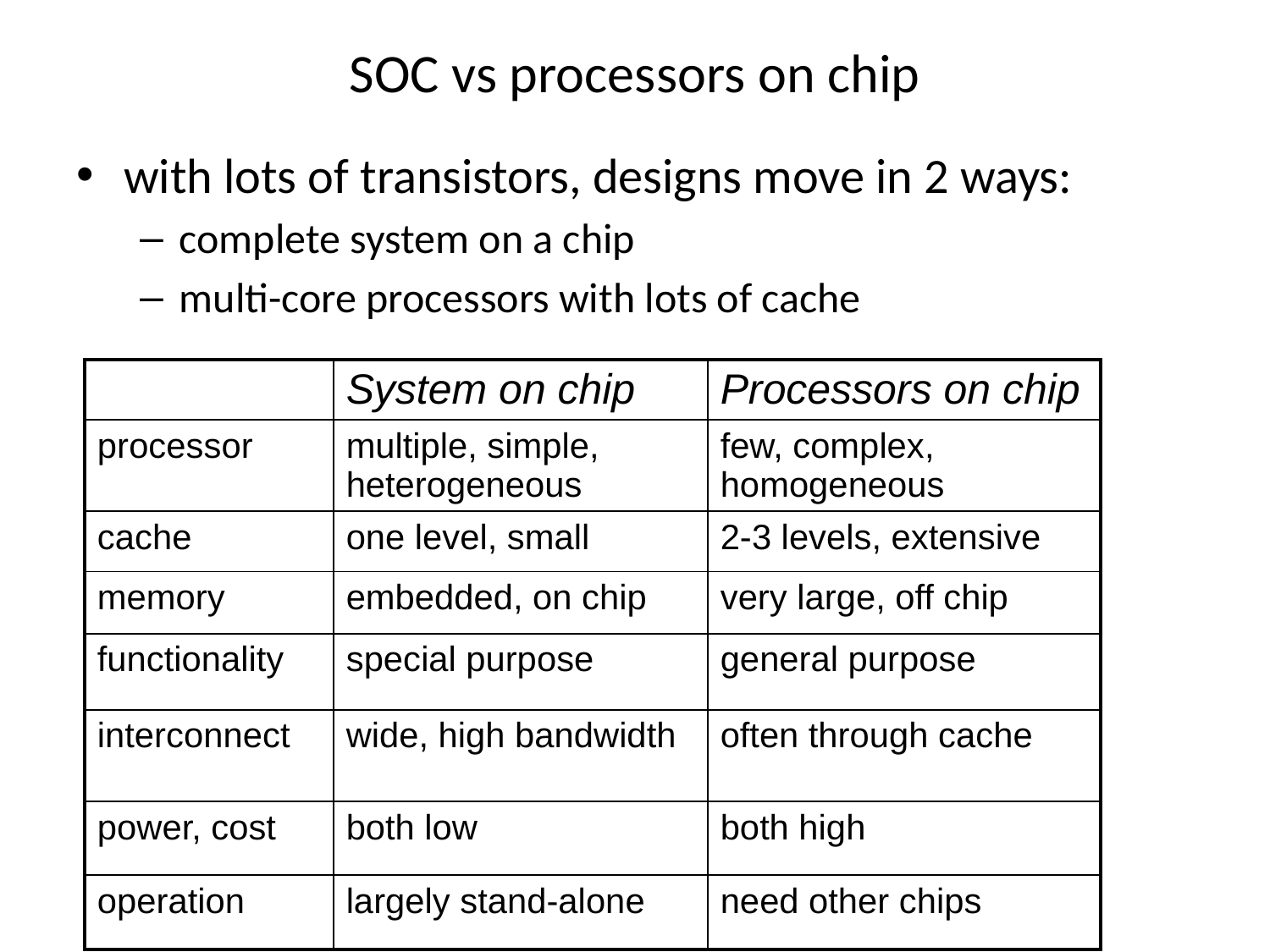

# SOC vs processors on chip
with lots of transistors, designs move in 2 ways:
complete system on a chip
multi-core processors with lots of cache

|  | System on chip | Processors on chip |
| --- | --- | --- |
| processor | multiple, simple, heterogeneous | few, complex, homogeneous |
| cache | one level, small | 2-3 levels, extensive |
| memory | embedded, on chip | very large, off chip |
| functionality | special purpose | general purpose |
| interconnect | wide, high bandwidth | often through cache |
| power, cost | both low | both high |
| operation | largely stand-alone | need other chips |